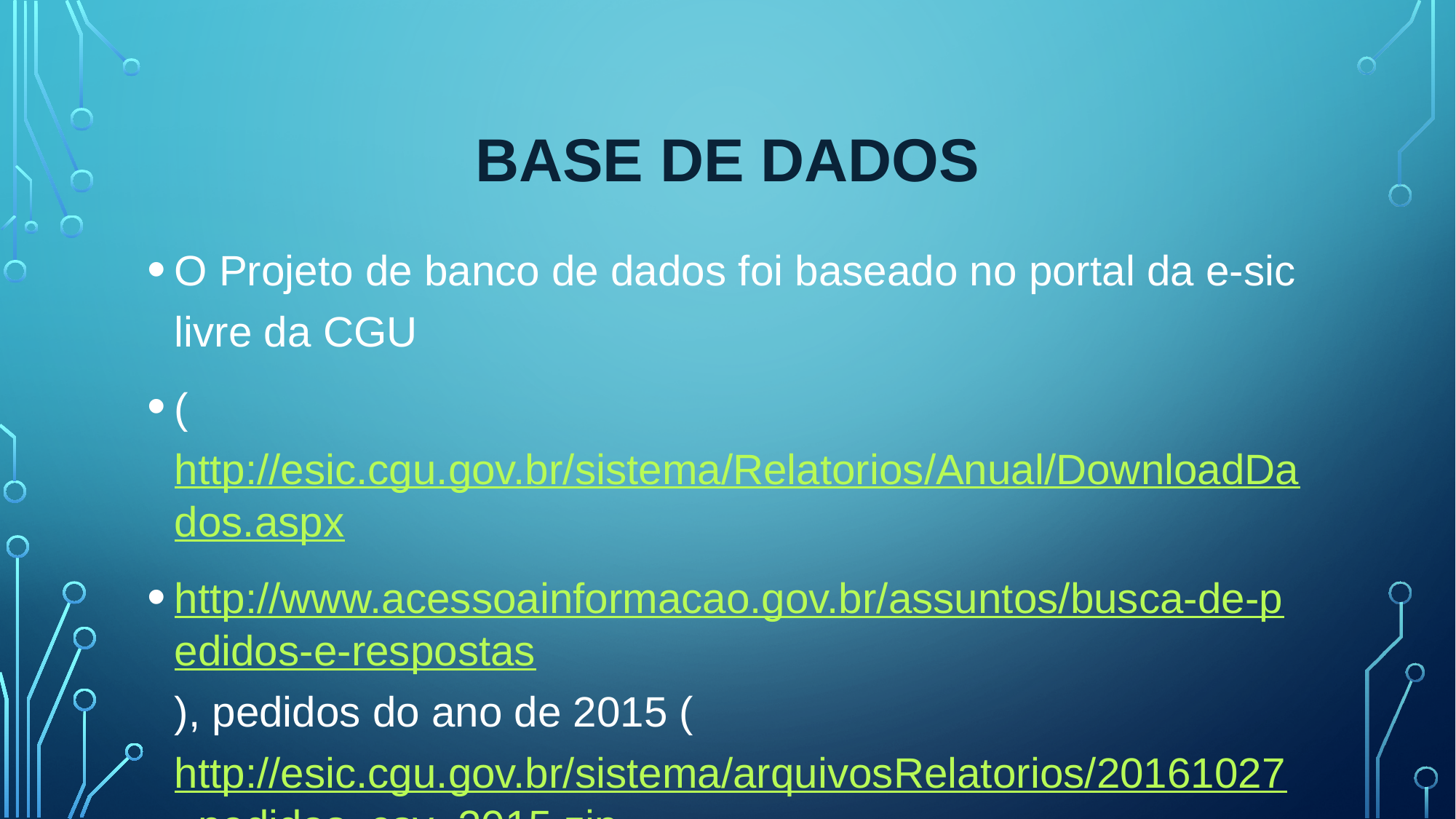

# BASE DE DADOS
O Projeto de banco de dados foi baseado no portal da e-sic livre da CGU
(http://esic.cgu.gov.br/sistema/Relatorios/Anual/DownloadDados.aspx
http://www.acessoainformacao.gov.br/assuntos/busca-de-pedidos-e-respostas), pedidos do ano de 2015 (http://esic.cgu.gov.br/sistema/arquivosRelatorios/20161027_pedidos_csv_2015.zip ).